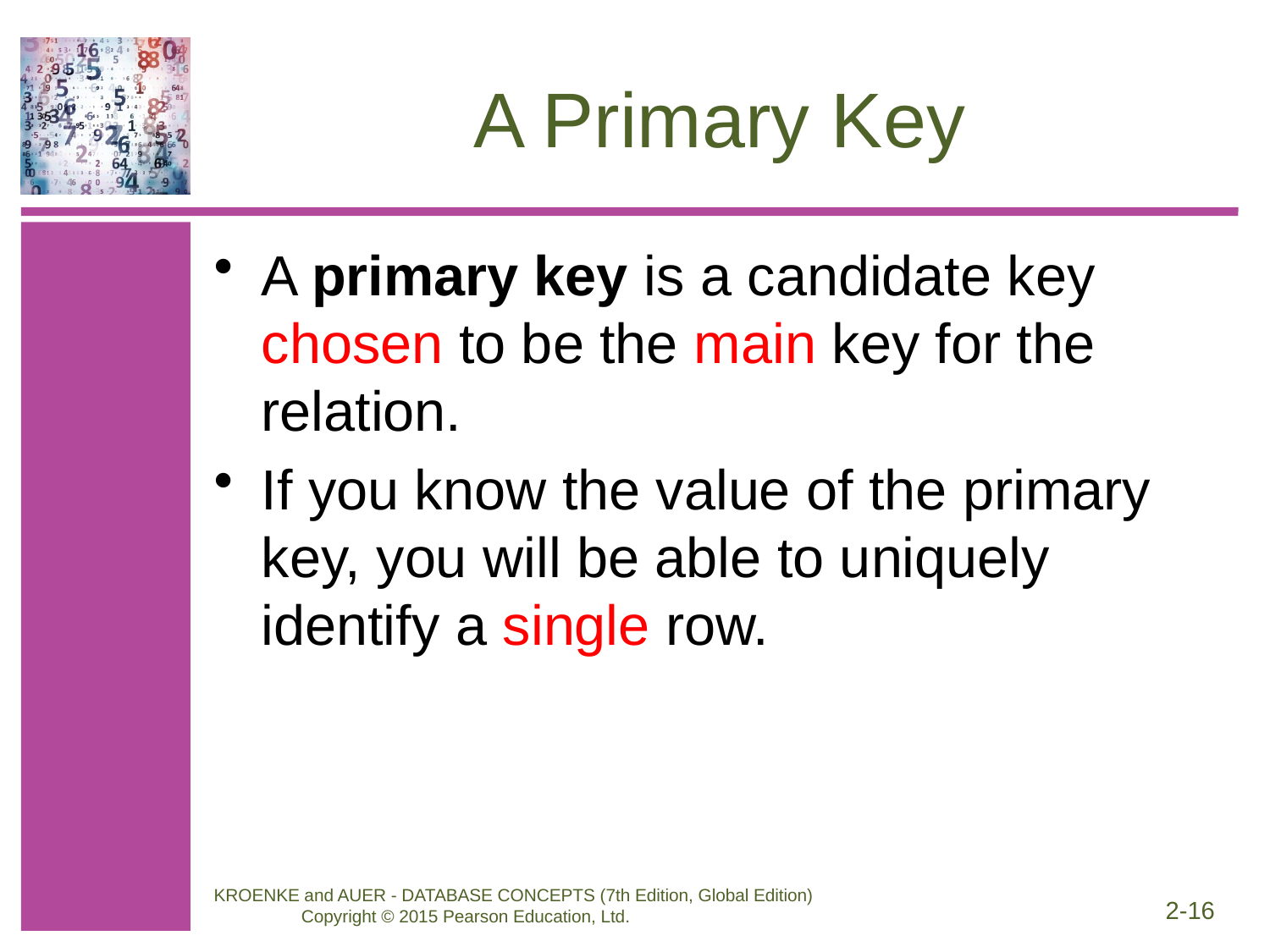

# A Primary Key
A primary key is a candidate key chosen to be the main key for the relation.
If you know the value of the primary key, you will be able to uniquely identify a single row.

KROENKE and AUER - DATABASE CONCEPTS (7th Edition, Global Edition)                                      Copyright © 2015 Pearson Education, Ltd.
2-16